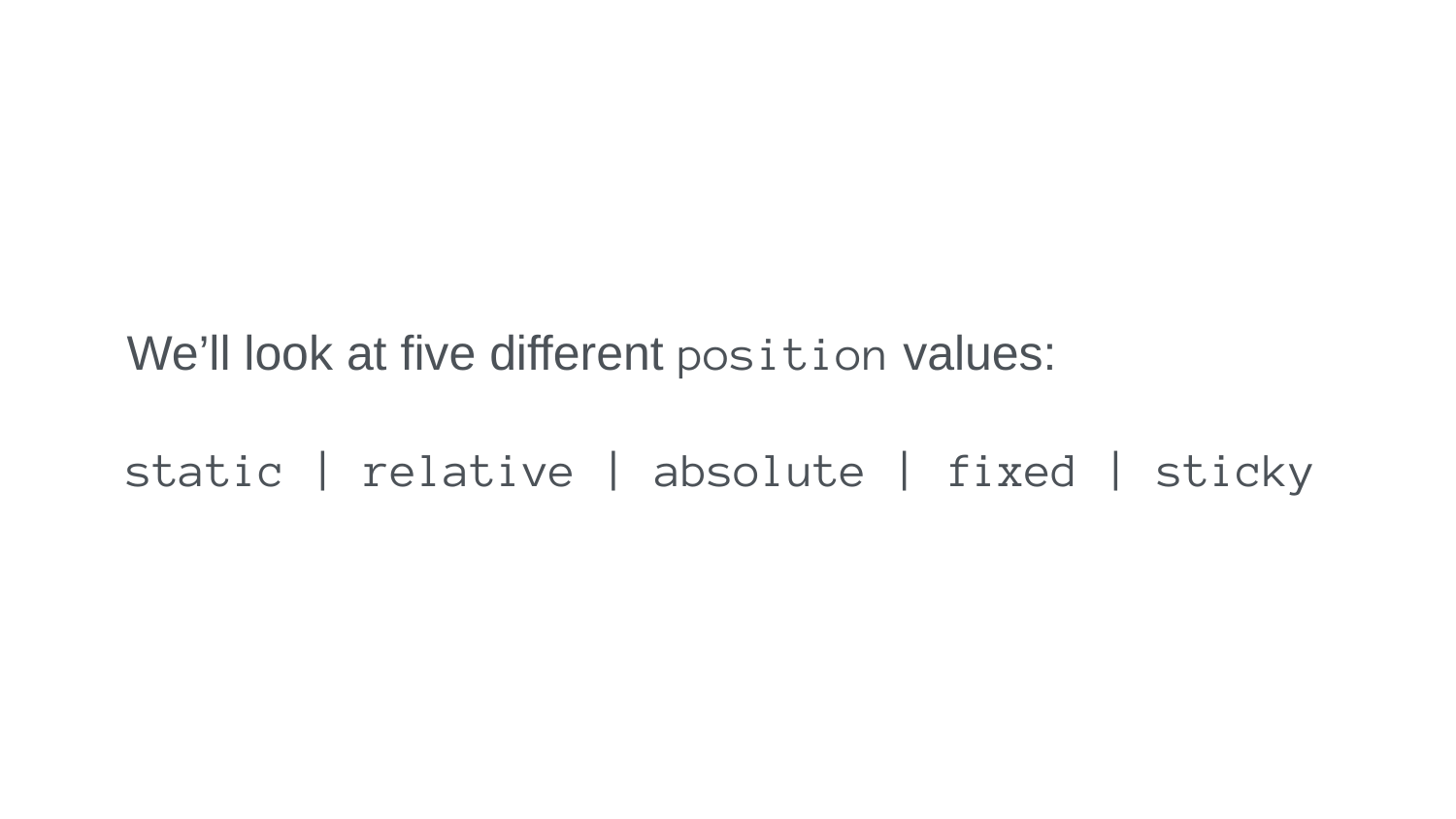

We’ll look at five different position values:

static | relative | absolute | fixed | sticky